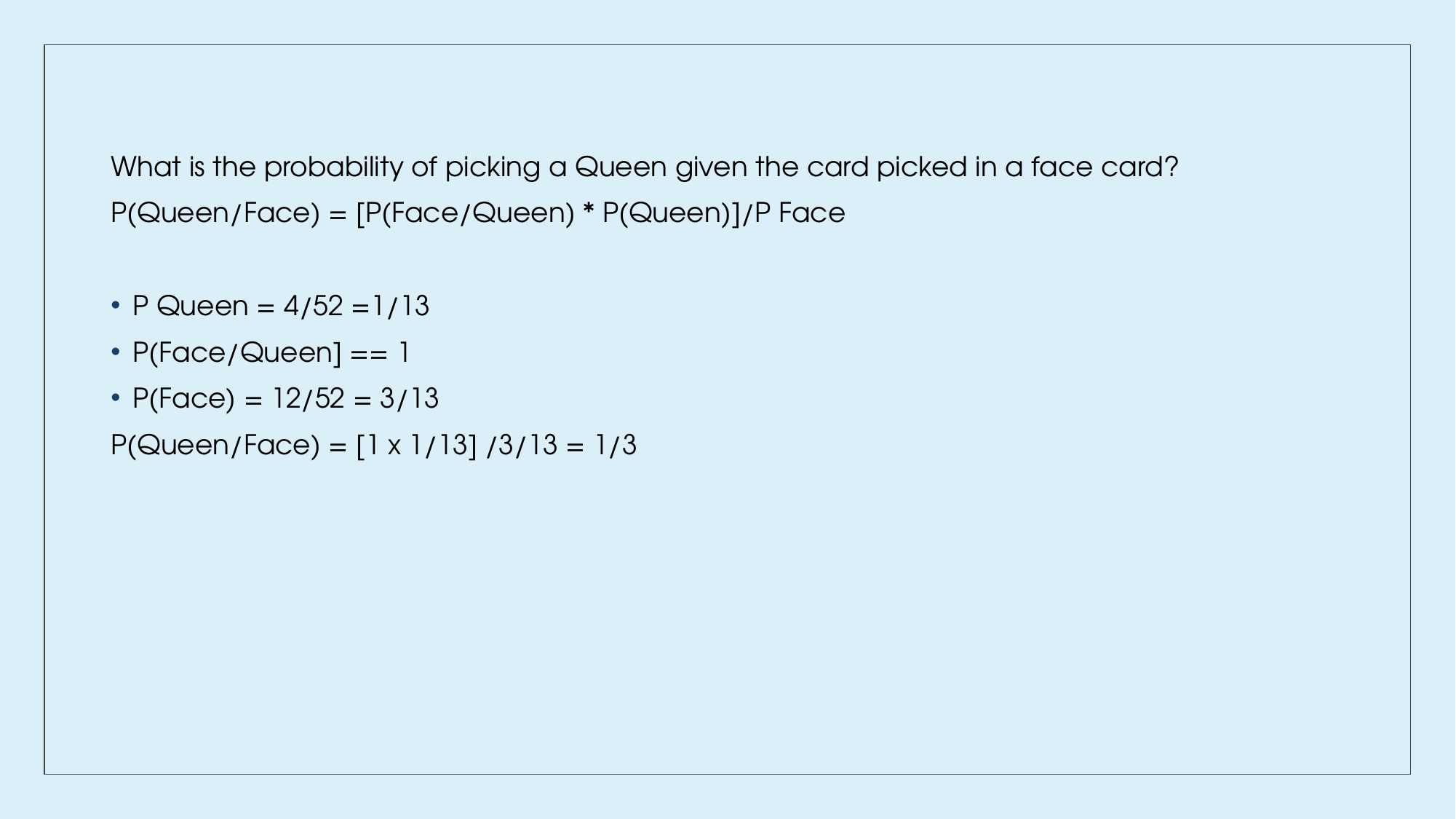

What is the probability of picking a Queen given the card picked in a face card?
P(Queen/Face) = [P(Face/Queen) * P(Queen)]/P Face

P Queen = 4/52 =1/13
P(Face/Queen] == 1
P(Face) = 12/52 = 3/13
P(Queen/Face) = [1 x 1/13] /3/13 = 1/3